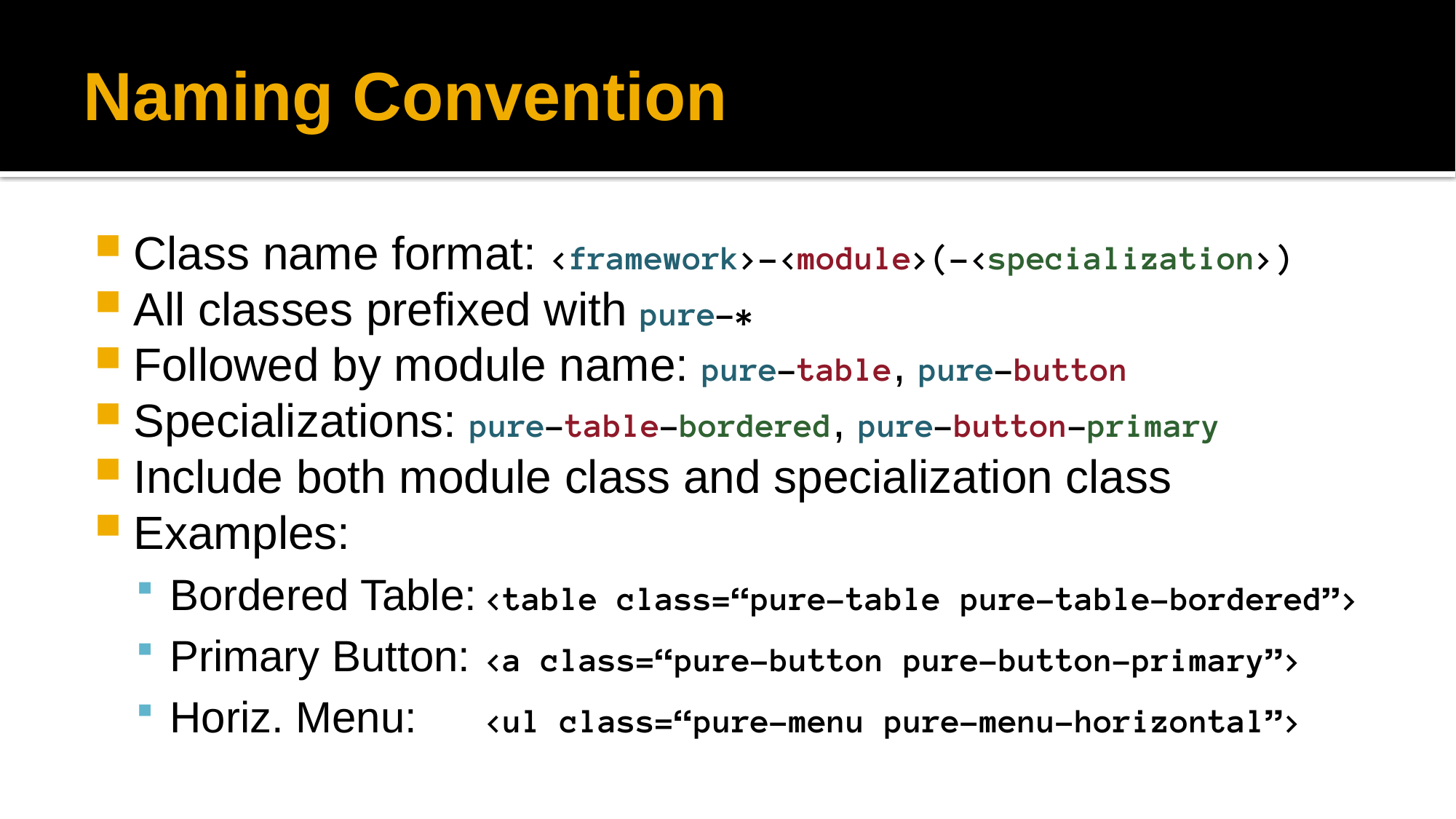

# Naming Convention
Class name format: <framework>-<module>(-<specialization>)
All classes prefixed with pure-*
Followed by module name: pure-table, pure-button
Specializations: pure-table-bordered, pure-button-primary
Include both module class and specialization class
Examples:
Bordered Table:	<table class=“pure-table pure-table-bordered”>
Primary Button:	<a class=“pure-button pure-button-primary”>
Horiz. Menu:		<ul class=“pure-menu pure-menu-horizontal”>